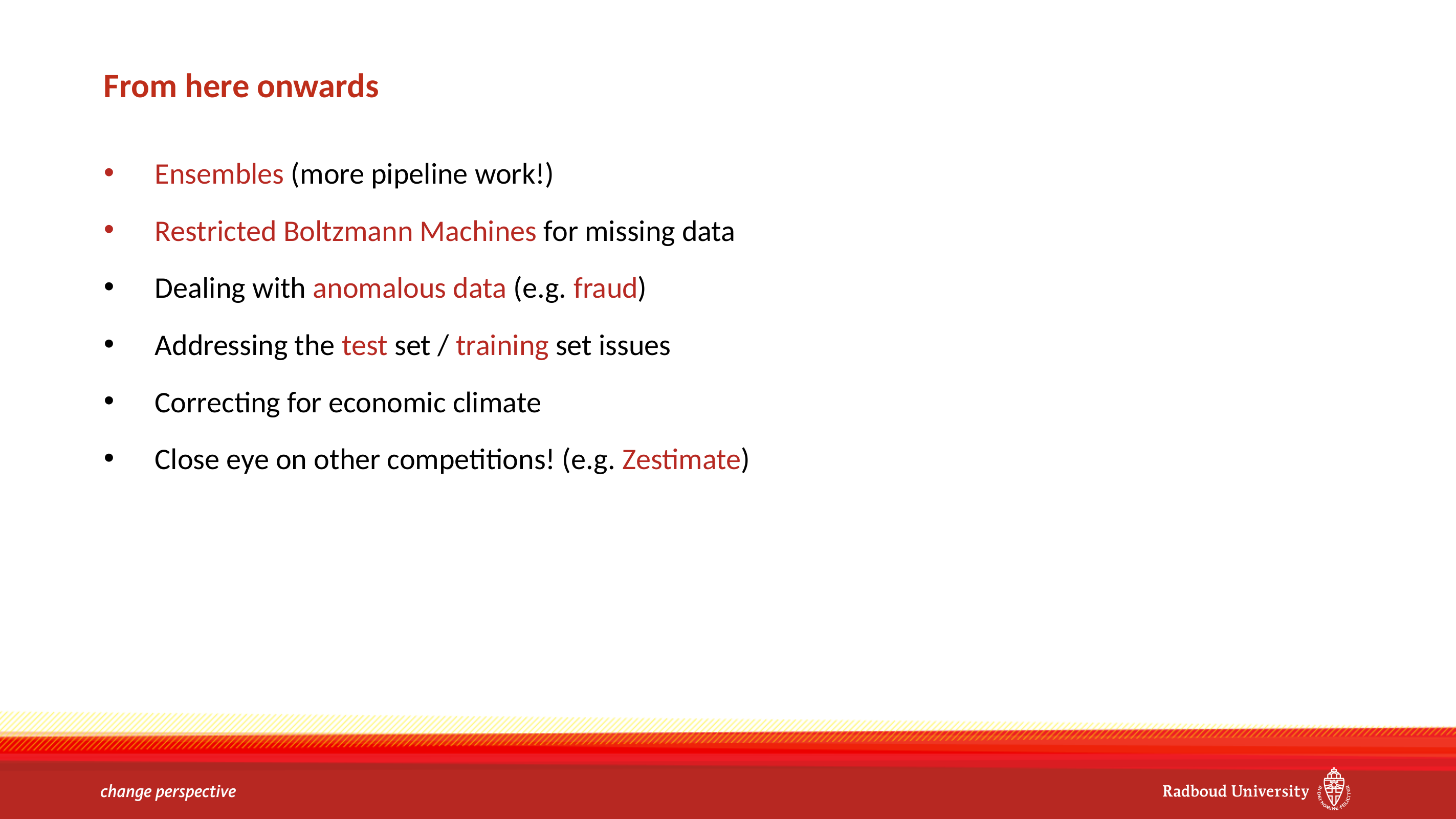

# From here onwards
Ensembles (more pipeline work!)
Restricted Boltzmann Machines for missing data
Dealing with anomalous data (e.g. fraud)
Addressing the test set / training set issues
Correcting for economic climate
Close eye on other competitions! (e.g. Zestimate)